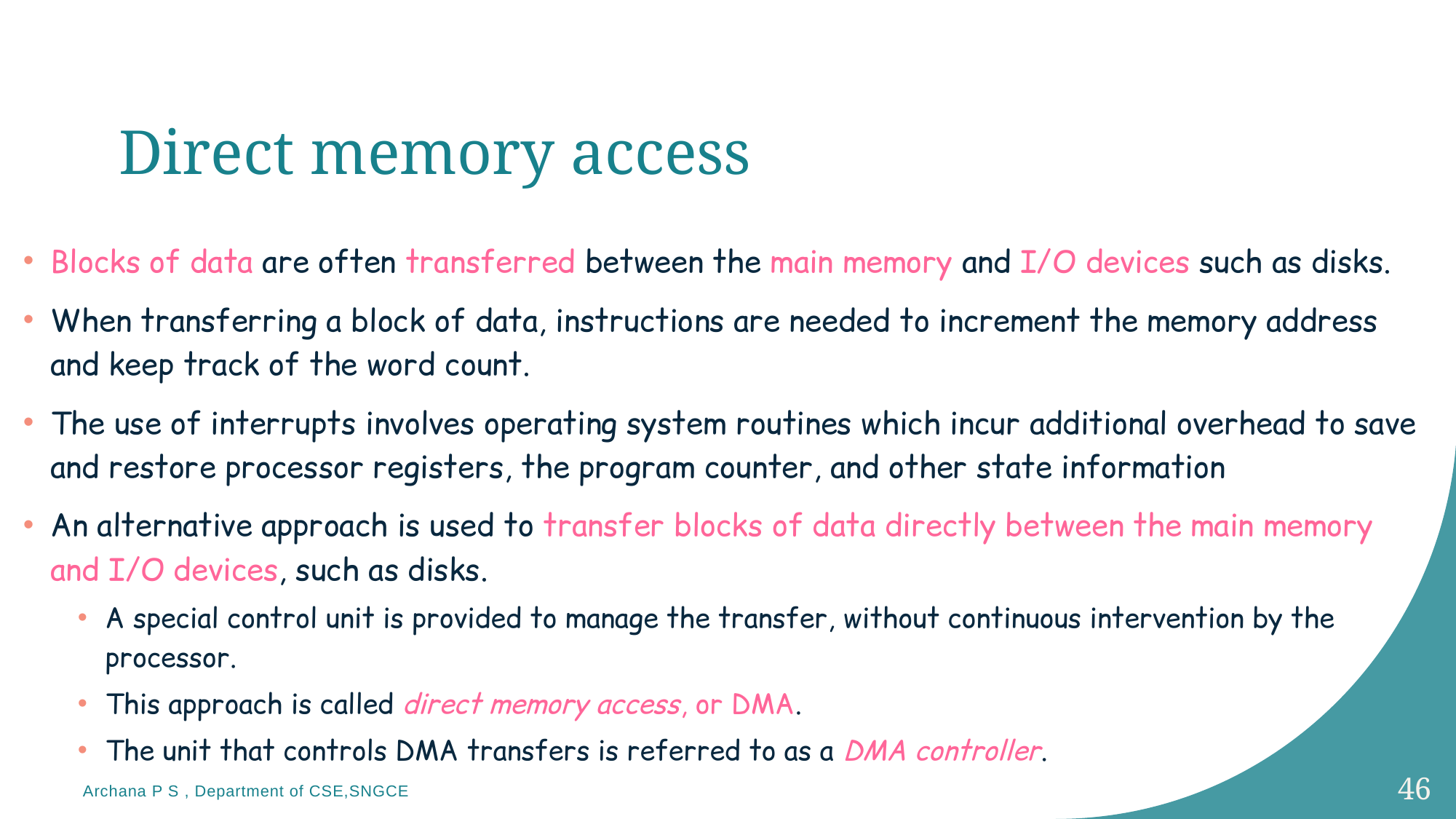

# Direct memory access
Blocks of data are often transferred between the main memory and I/O devices such as disks.
When transferring a block of data, instructions are needed to increment the memory address and keep track of the word count.
The use of interrupts involves operating system routines which incur additional overhead to save and restore processor registers, the program counter, and other state information
An alternative approach is used to transfer blocks of data directly between the main memory and I/O devices, such as disks.
A special control unit is provided to manage the transfer, without continuous intervention by the processor.
This approach is called direct memory access, or DMA.
The unit that controls DMA transfers is referred to as a DMA controller.
46
Archana P S , Department of CSE,SNGCE